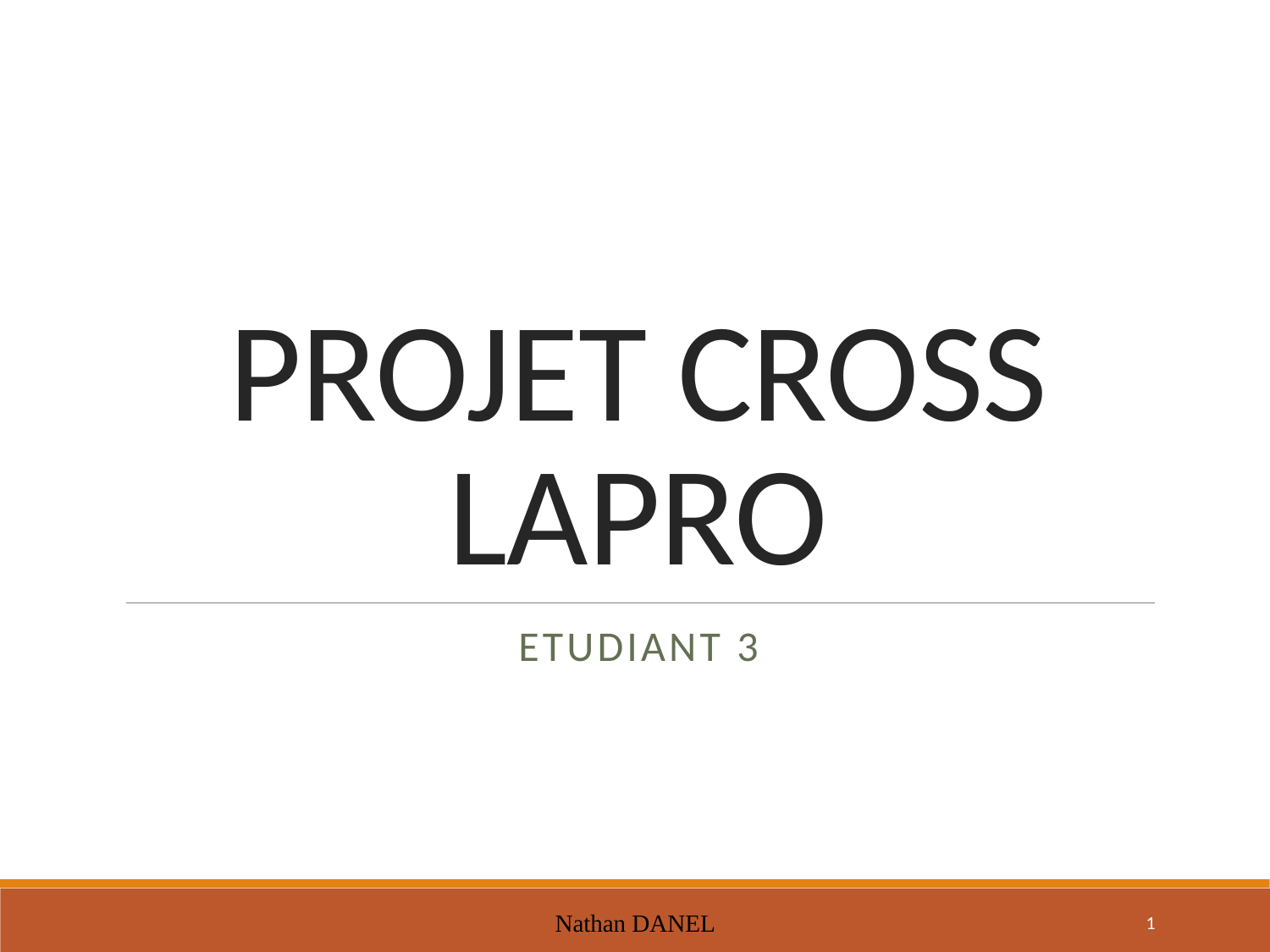

# PROJET CROSS LAPRO
Etudiant 3
Nathan DANEL
1